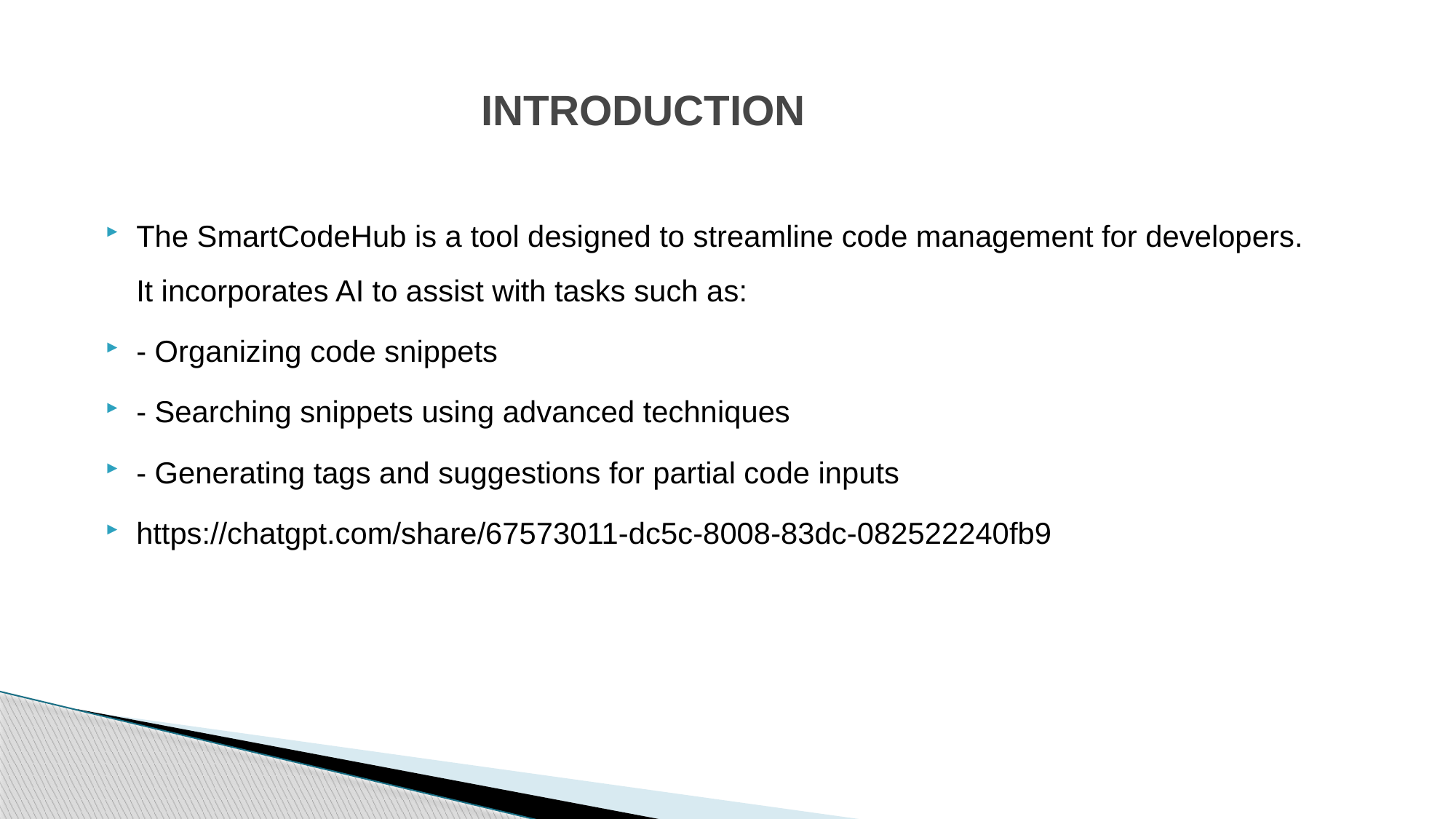

# INTRODUCTION
The SmartCodeHub is a tool designed to streamline code management for developers. It incorporates AI to assist with tasks such as:
- Organizing code snippets
- Searching snippets using advanced techniques
- Generating tags and suggestions for partial code inputs
https://chatgpt.com/share/67573011-dc5c-8008-83dc-082522240fb9